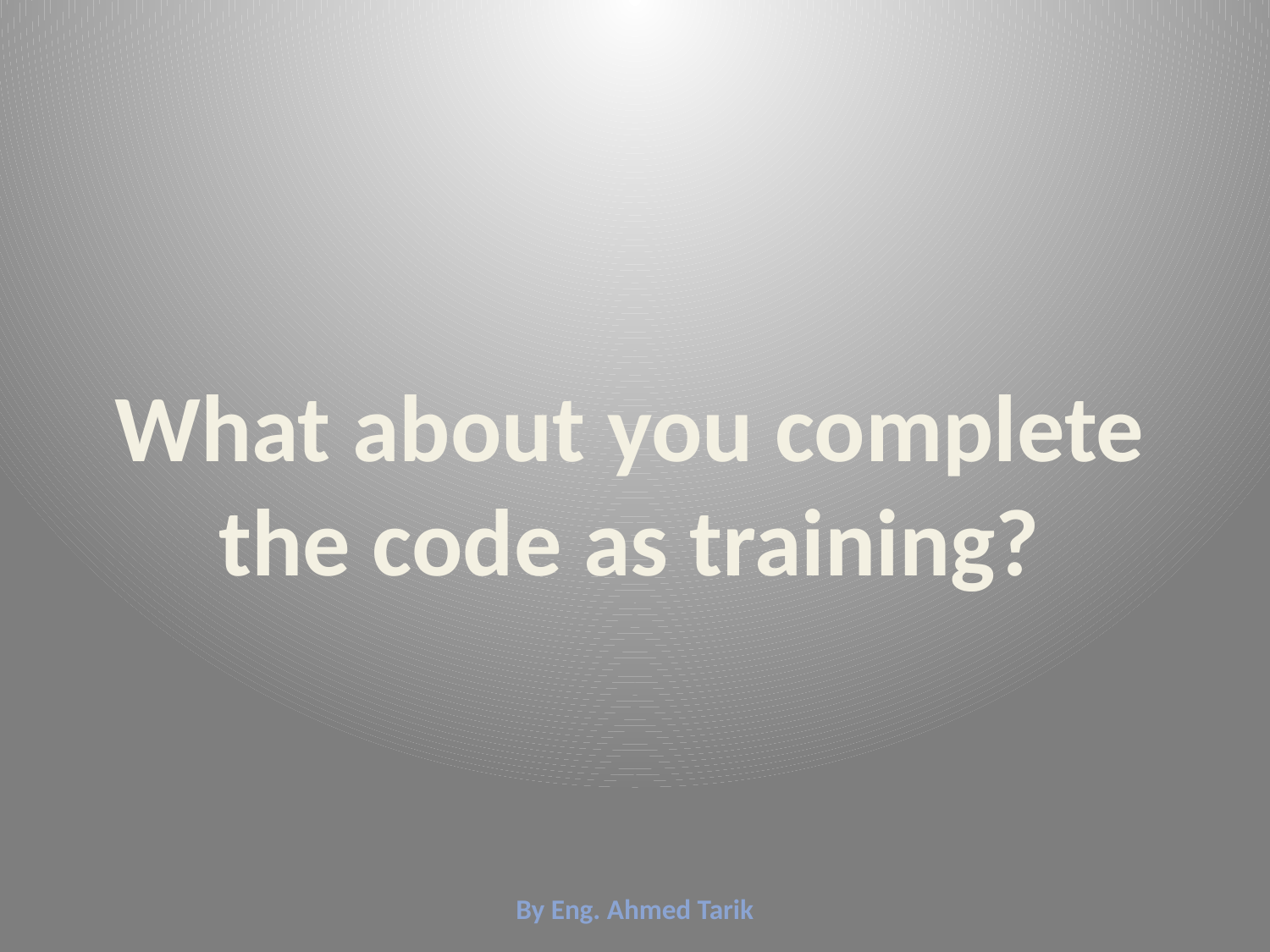

What about you complete the code as training?
By Eng. Ahmed Tarik